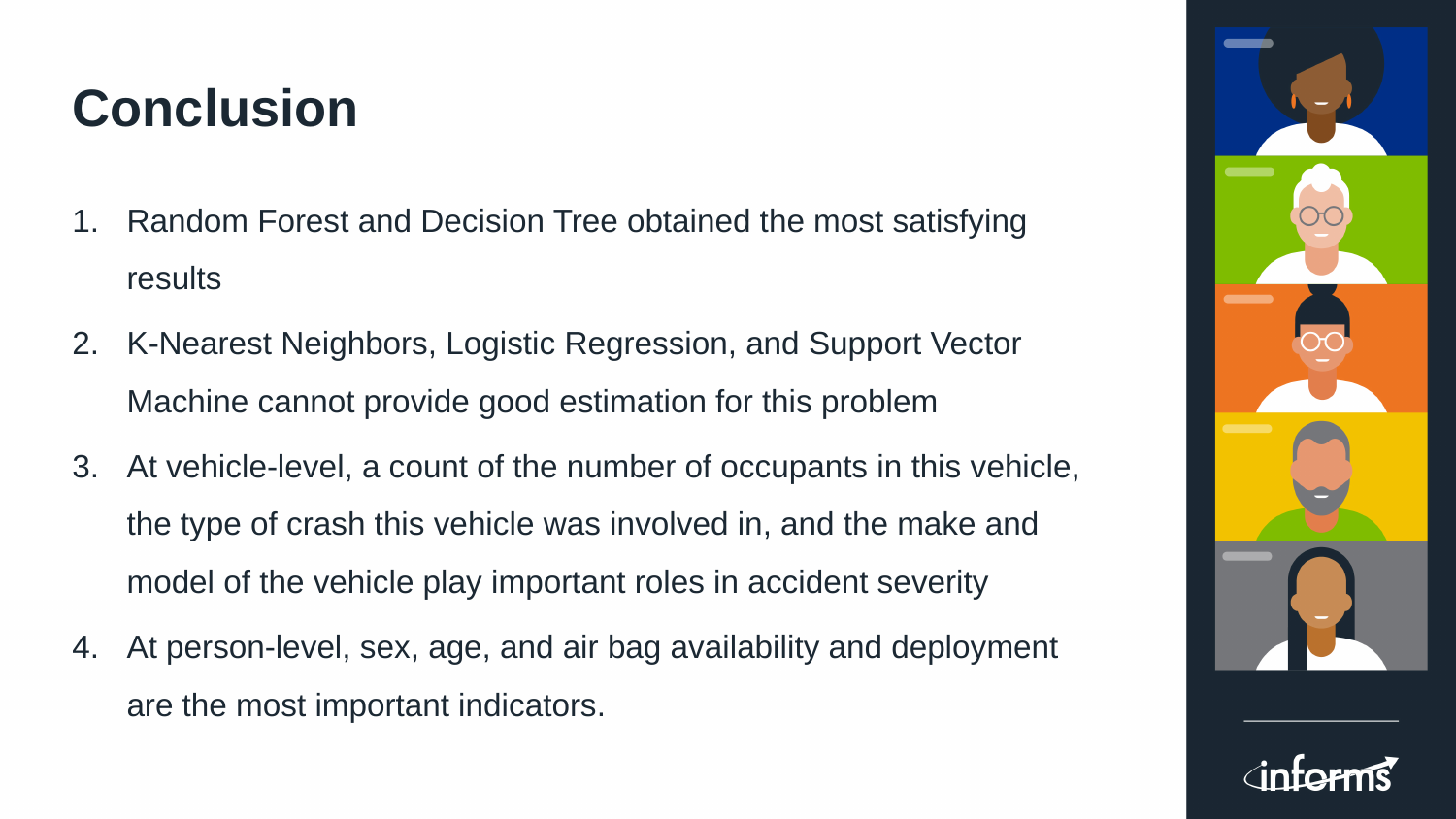

# Conclusion
Random Forest and Decision Tree obtained the most satisfying results
K-Nearest Neighbors, Logistic Regression, and Support Vector Machine cannot provide good estimation for this problem
At vehicle-level, a count of the number of occupants in this vehicle, the type of crash this vehicle was involved in, and the make and model of the vehicle play important roles in accident severity
At person-level, sex, age, and air bag availability and deployment are the most important indicators.